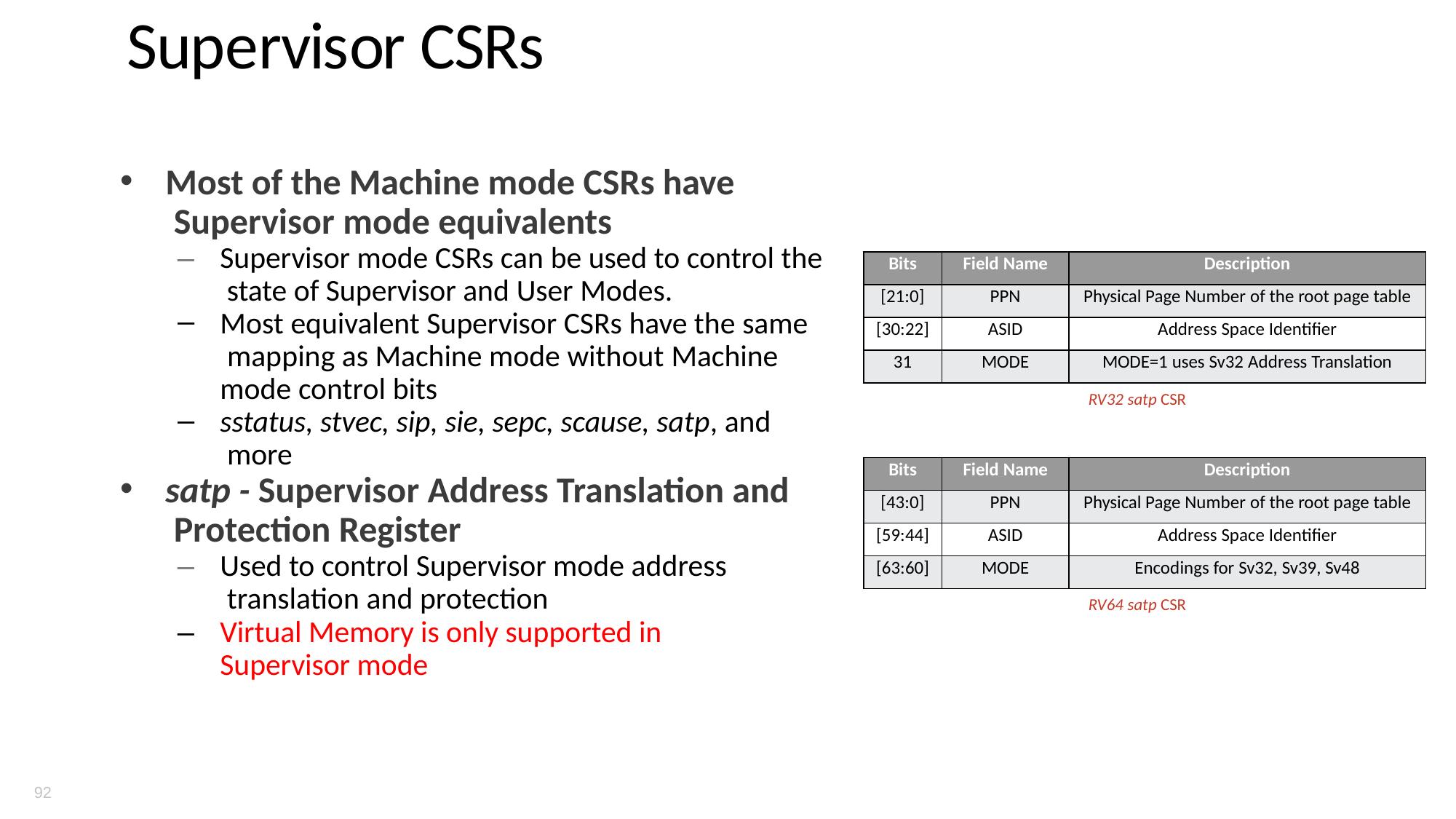

# Supervisor CSRs
Most of the Machine mode CSRs have  Supervisor mode equivalents
–	Supervisor mode CSRs can be used to control the  state of Supervisor and User Modes.
| Bits | Field Name | Description |
| --- | --- | --- |
| [21:0] | PPN | Physical Page Number of the root page table |
| [30:22] | ASID | Address Space Identifier |
| 31 | MODE | MODE=1 uses Sv32 Address Translation |
Most equivalent Supervisor CSRs have the same  mapping as Machine mode without Machine  mode control bits
sstatus, stvec, sip, sie, sepc, scause, satp, and  more
RV32 satp CSR
| Bits | Field Name | Description |
| --- | --- | --- |
| [43:0] | PPN | Physical Page Number of the root page table |
| [59:44] | ASID | Address Space Identifier |
| [63:60] | MODE | Encodings for Sv32, Sv39, Sv48 |
satp - Supervisor Address Translation and  Protection Register
–	Used to control Supervisor mode address  translation and protection
–	Virtual Memory is only supported in Supervisor mode

RV64 satp CSR
92